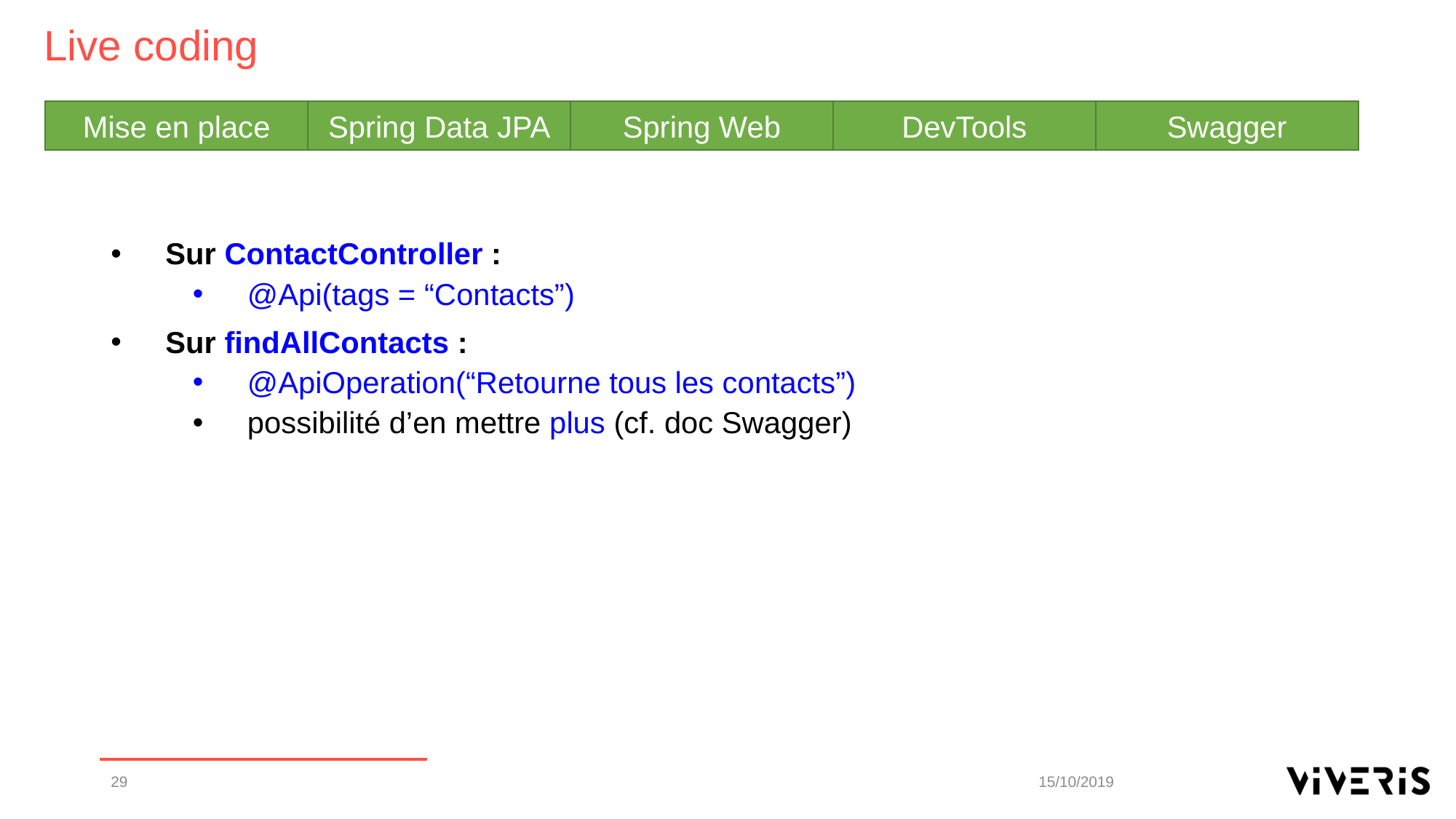

Live coding
Mise en place
Spring Data JPA
Spring Web
DevTools
Swagger
Sur ContactController :
@Api(tags = “Contacts”)
Sur findAllContacts :
@ApiOperation(“Retourne tous les contacts”)
possibilité d’en mettre plus (cf. doc Swagger)
29
15/10/2019